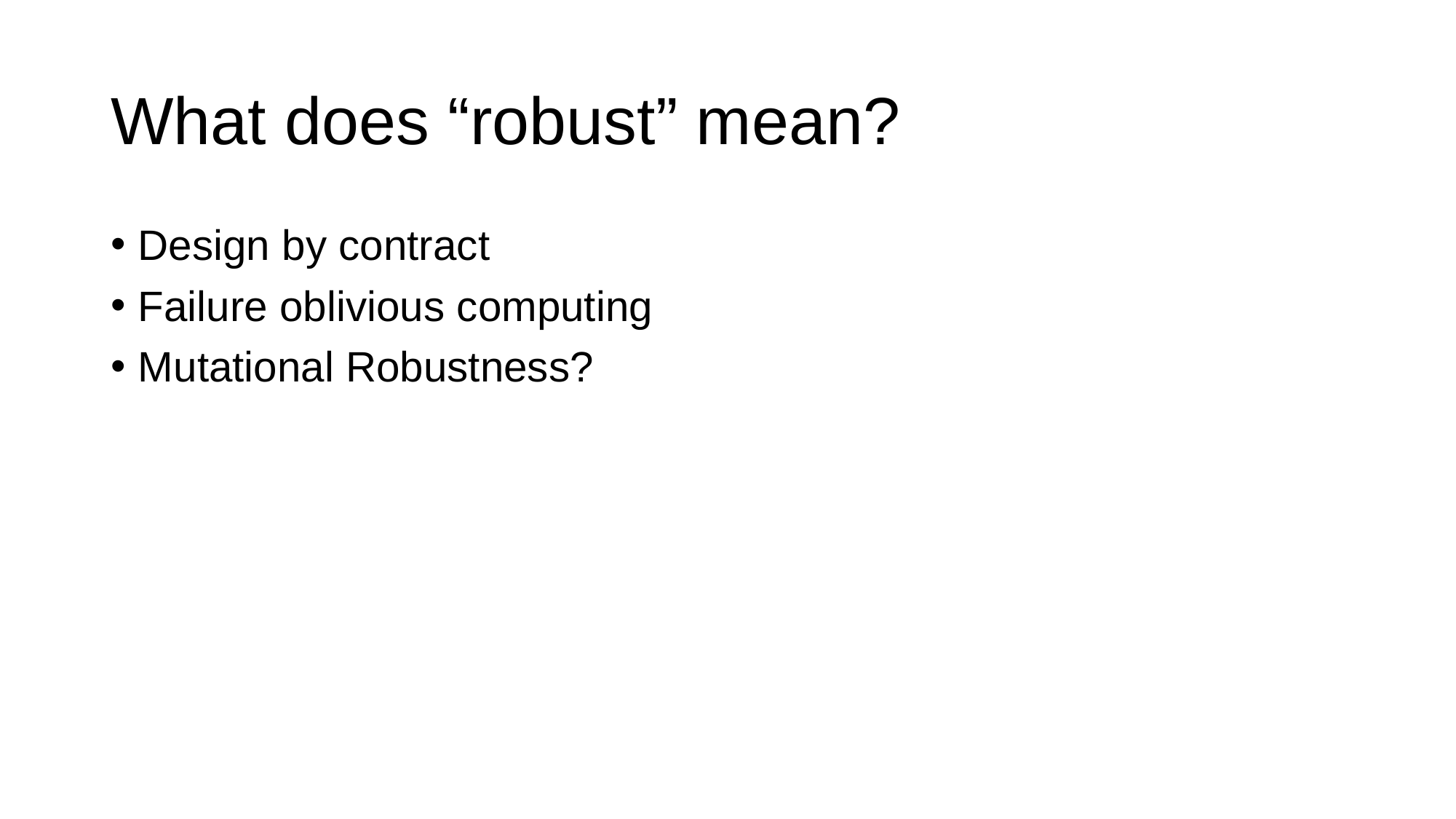

# What does “robust” mean?
Design by contract
Failure oblivious computing
Mutational Robustness?